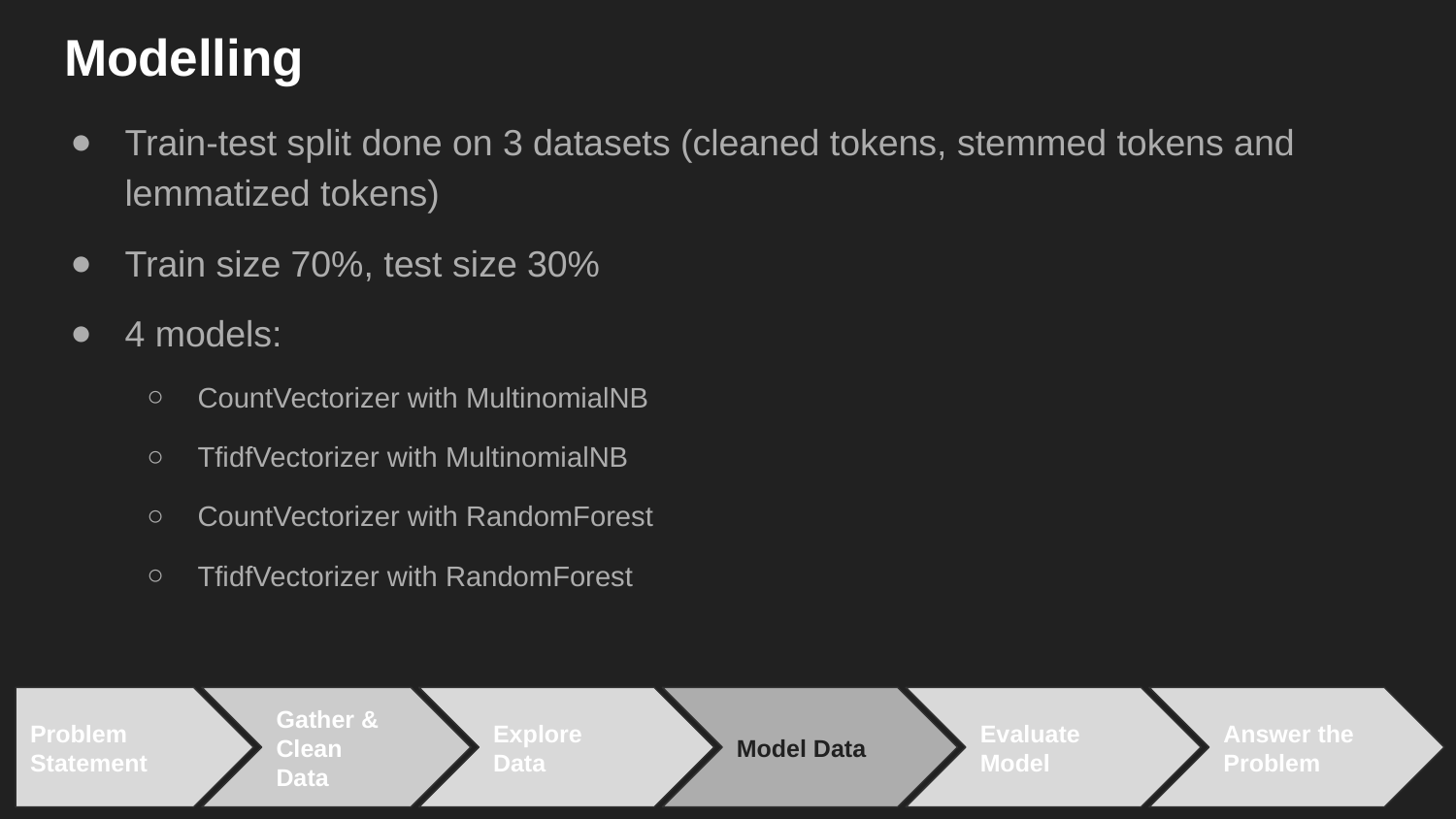

# Modelling
Train-test split done on 3 datasets (cleaned tokens, stemmed tokens and lemmatized tokens)
Train size 70%, test size 30%
4 models:
CountVectorizer with MultinomialNB
TfidfVectorizer with MultinomialNB
CountVectorizer with RandomForest
TfidfVectorizer with RandomForest
Problem Statement
Gather & Clean Data
Explore Data
Model Data
Evaluate Model
Answer the Problem